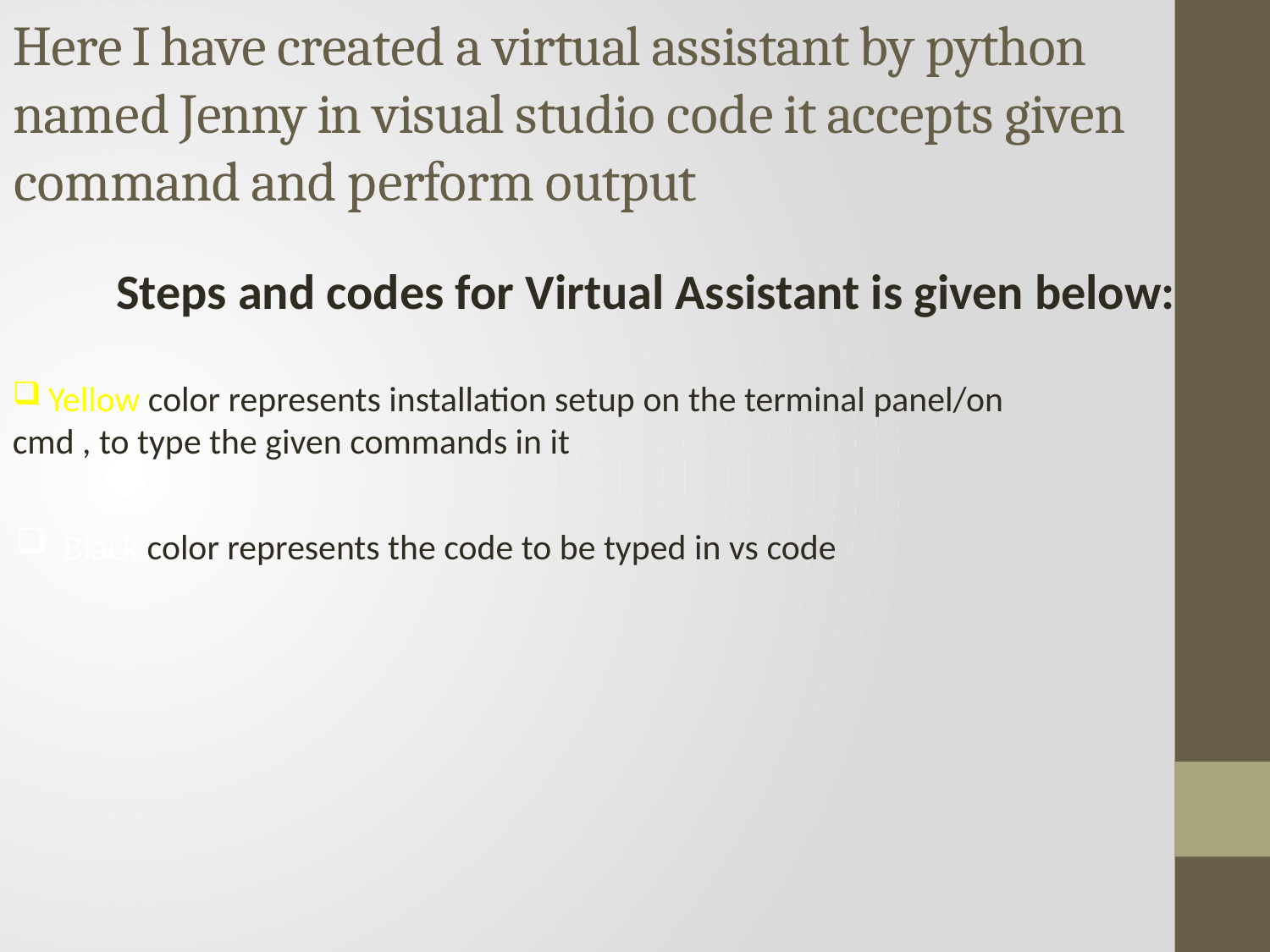

# Here I have created a virtual assistant by python named Jenny in visual studio code it accepts given command and perform output
Steps and codes for Virtual Assistant is given below:
 Yellow color represents installation setup on the terminal panel/on 	    cmd , to type the given commands in it
Black color represents the code to be typed in vs code